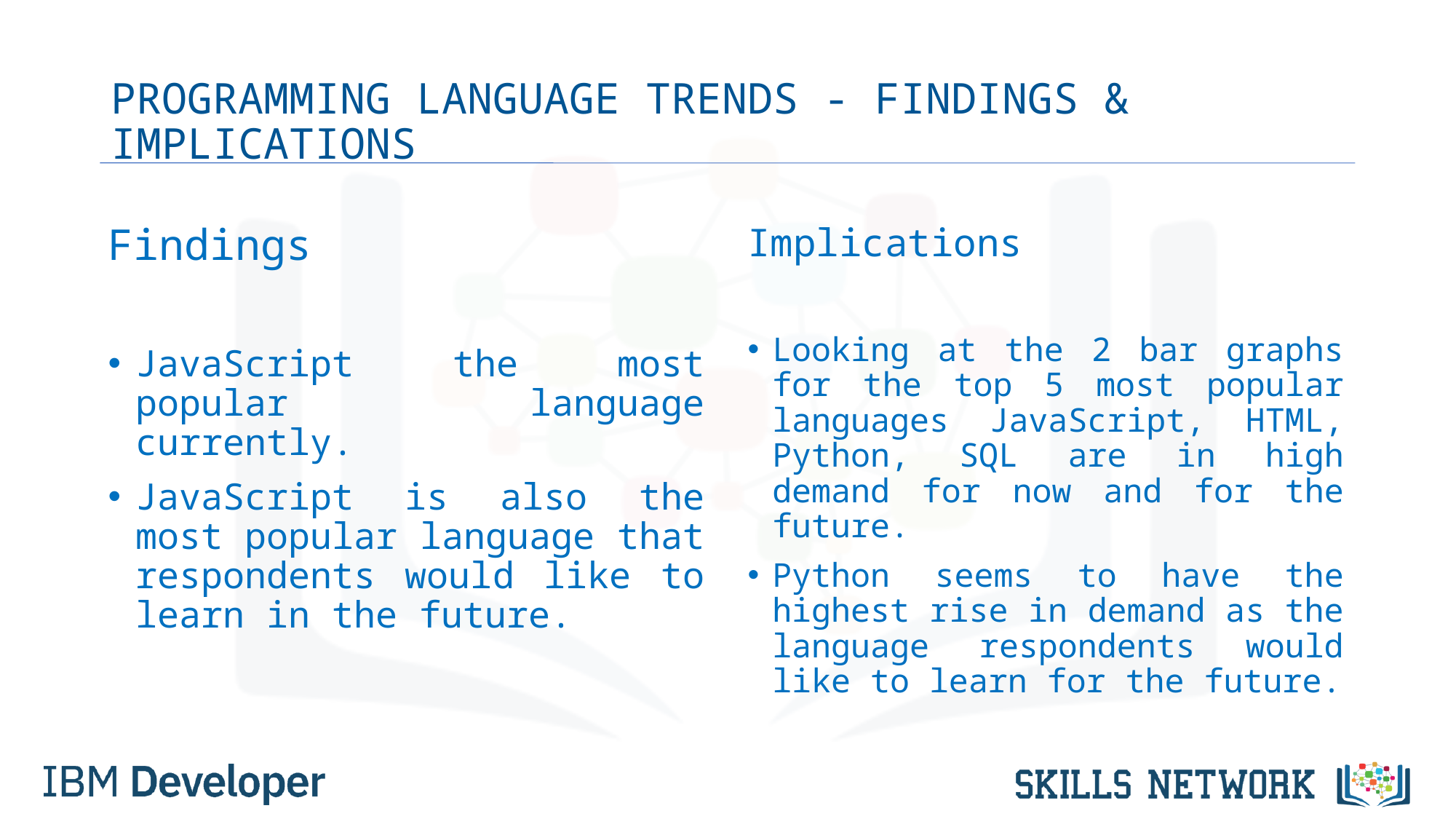

# PROGRAMMING LANGUAGE TRENDS - FINDINGS & IMPLICATIONS
Findings

JavaScript the most popular language currently.
JavaScript is also the most popular language that respondents would like to learn in the future.
Implications

Looking at the 2 bar graphs for the top 5 most popular languages JavaScript, HTML, Python, SQL are in high demand for now and for the future.
Python seems to have the highest rise in demand as the language respondents would like to learn for the future.